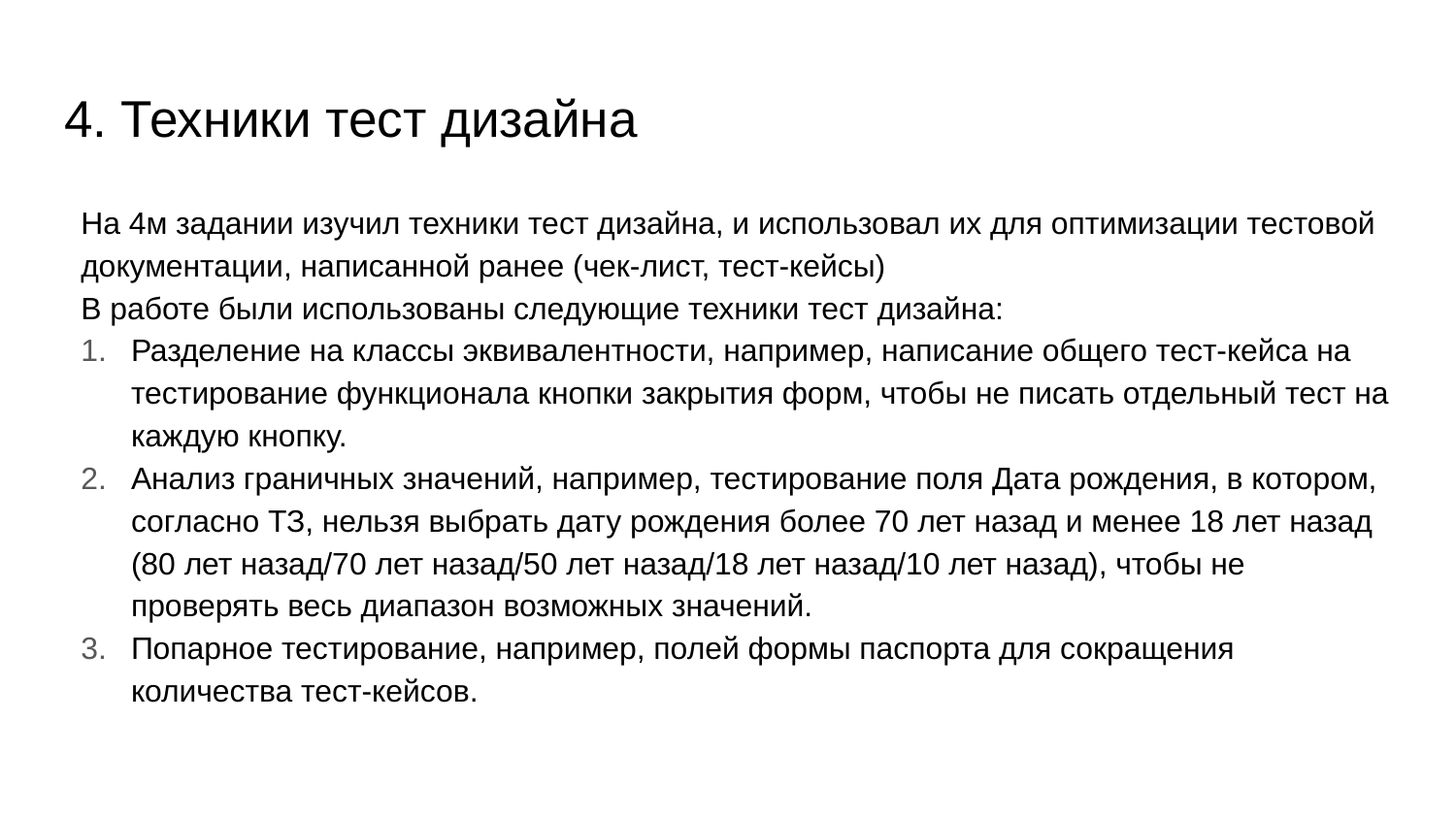

# 4. Техники тест дизайна
На 4м задании изучил техники тест дизайна, и использовал их для оптимизации тестовой документации, написанной ранее (чек-лист, тест-кейсы)
В работе были использованы следующие техники тест дизайна:
Разделение на классы эквивалентности, например, написание общего тест-кейса на тестирование функционала кнопки закрытия форм, чтобы не писать отдельный тест на каждую кнопку.
Анализ граничных значений, например, тестирование поля Дата рождения, в котором, согласно ТЗ, нельзя выбрать дату рождения более 70 лет назад и менее 18 лет назад (80 лет назад/70 лет назад/50 лет назад/18 лет назад/10 лет назад), чтобы не проверять весь диапазон возможных значений.
Попарное тестирование, например, полей формы паспорта для сокращения количества тест-кейсов.